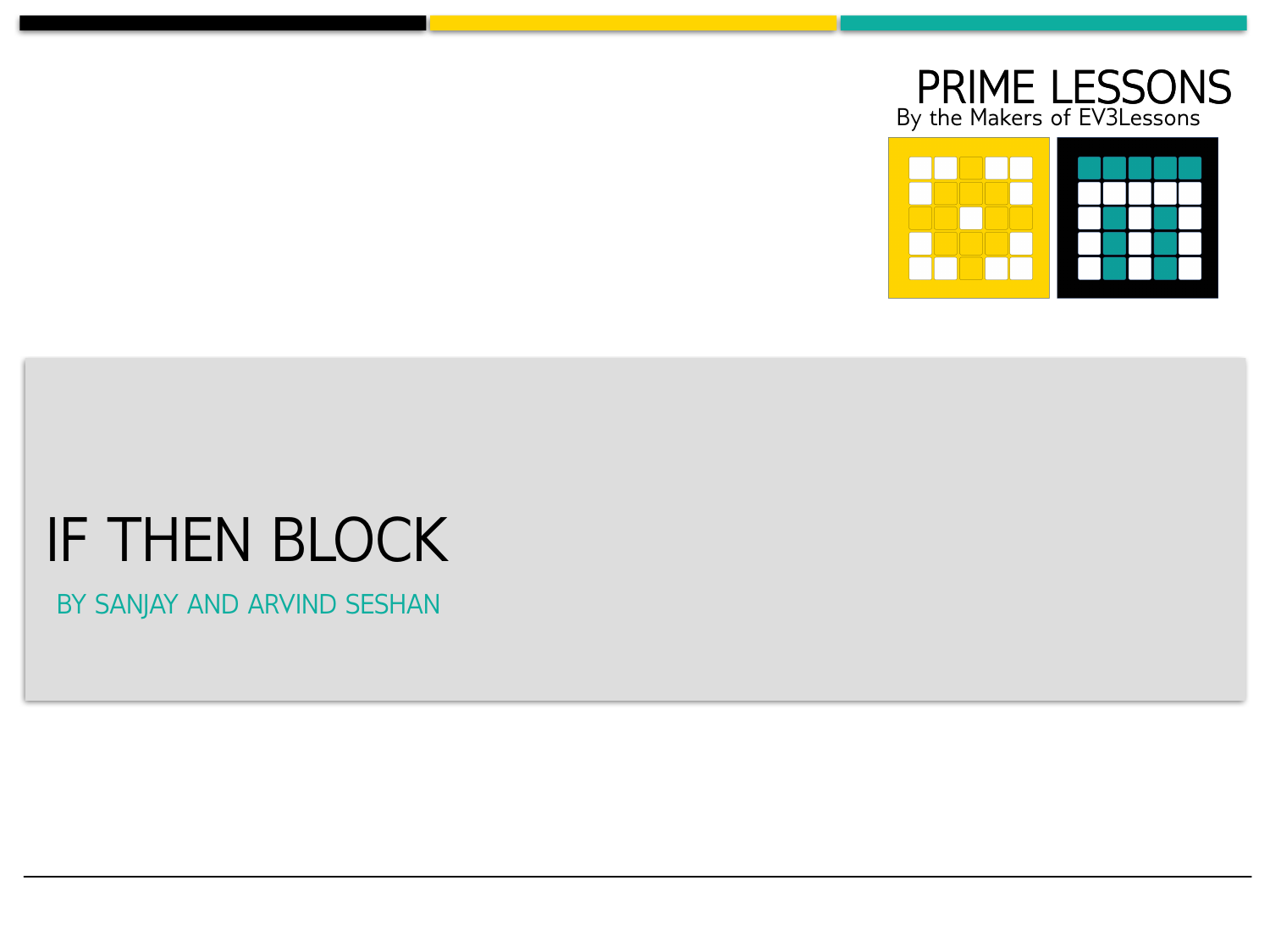

# IF Then Block
BY SANJAY AND ARVIND SESHAN